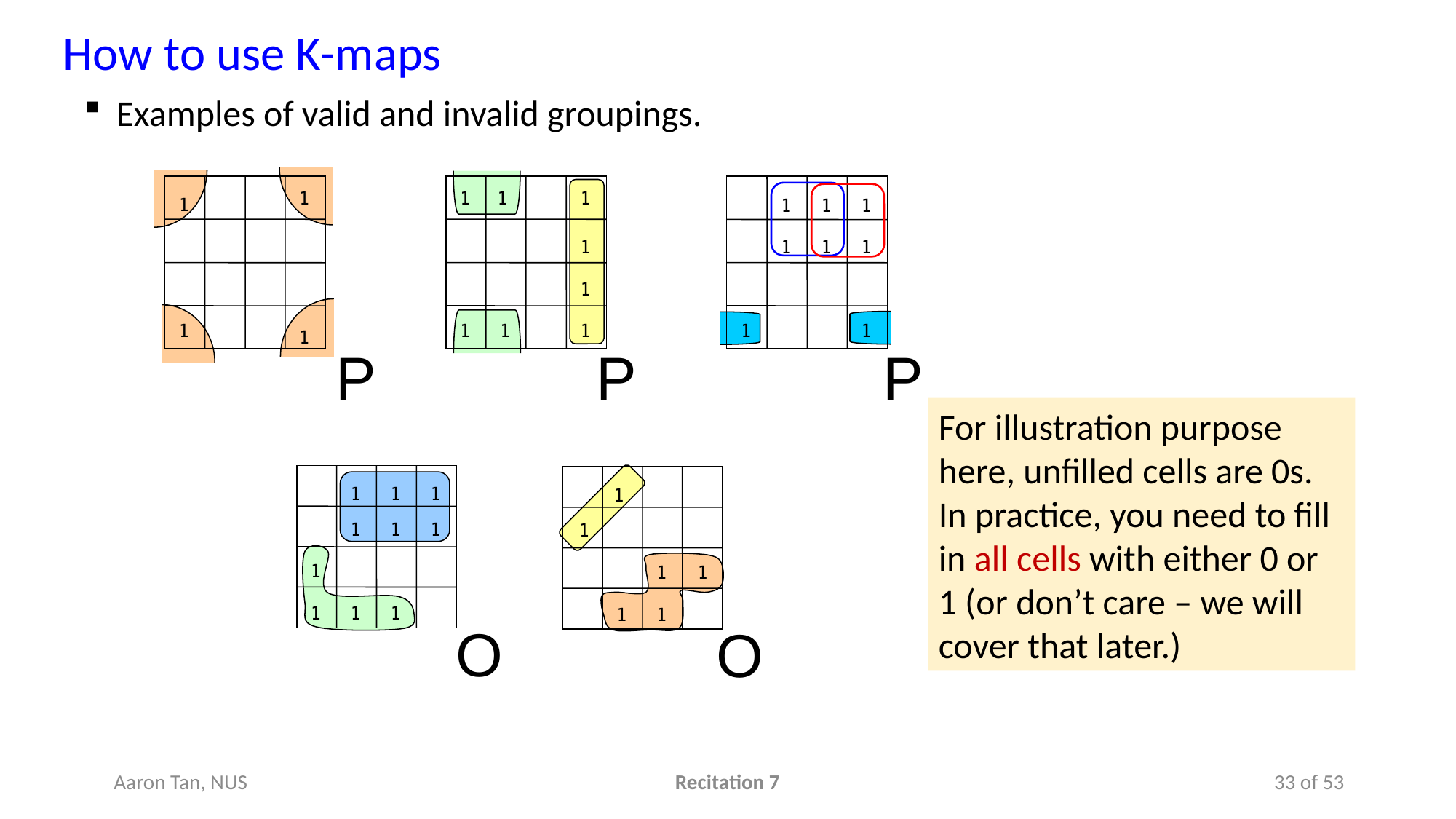

How to use K-maps
Examples of valid and invalid groupings.

1
1

1
1

1
1
1

1

1

1
1
1

1
1
1

1
1
1

1
1
P
P
P

For illustration purpose here, unfilled cells are 0s. In practice, you need to fill in all cells with either 0 or 1 (or don’t care – we will cover that later.)

1

1

1
1

1
1

1
1
1

1
1
1

1

1
1
1
O
O
Aaron Tan, NUS
Recitation 7
33 of 53